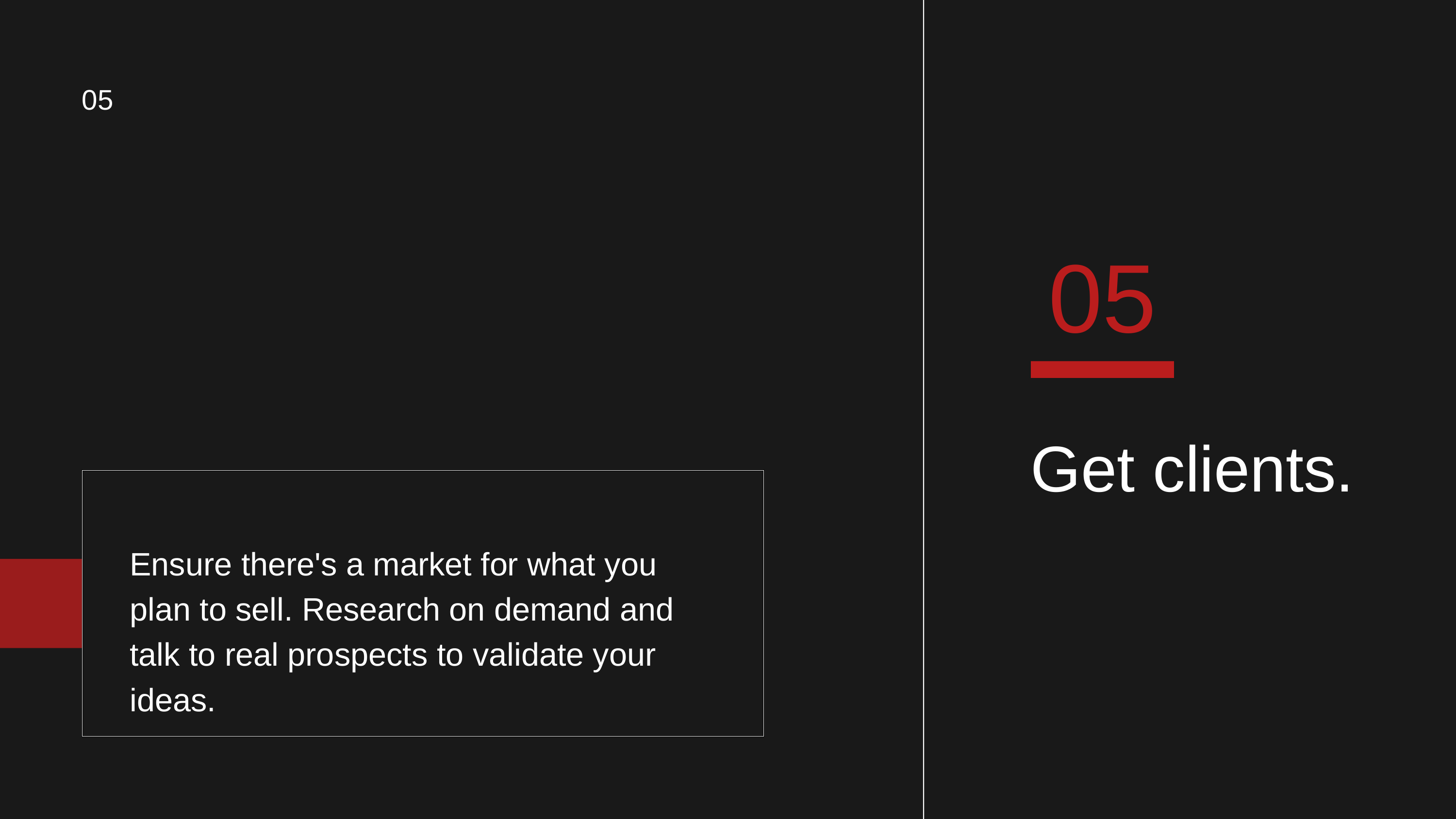

05
05

Get clients.

Ensure there's a market for what you plan to sell. Research on demand and talk to real prospects to validate your ideas.